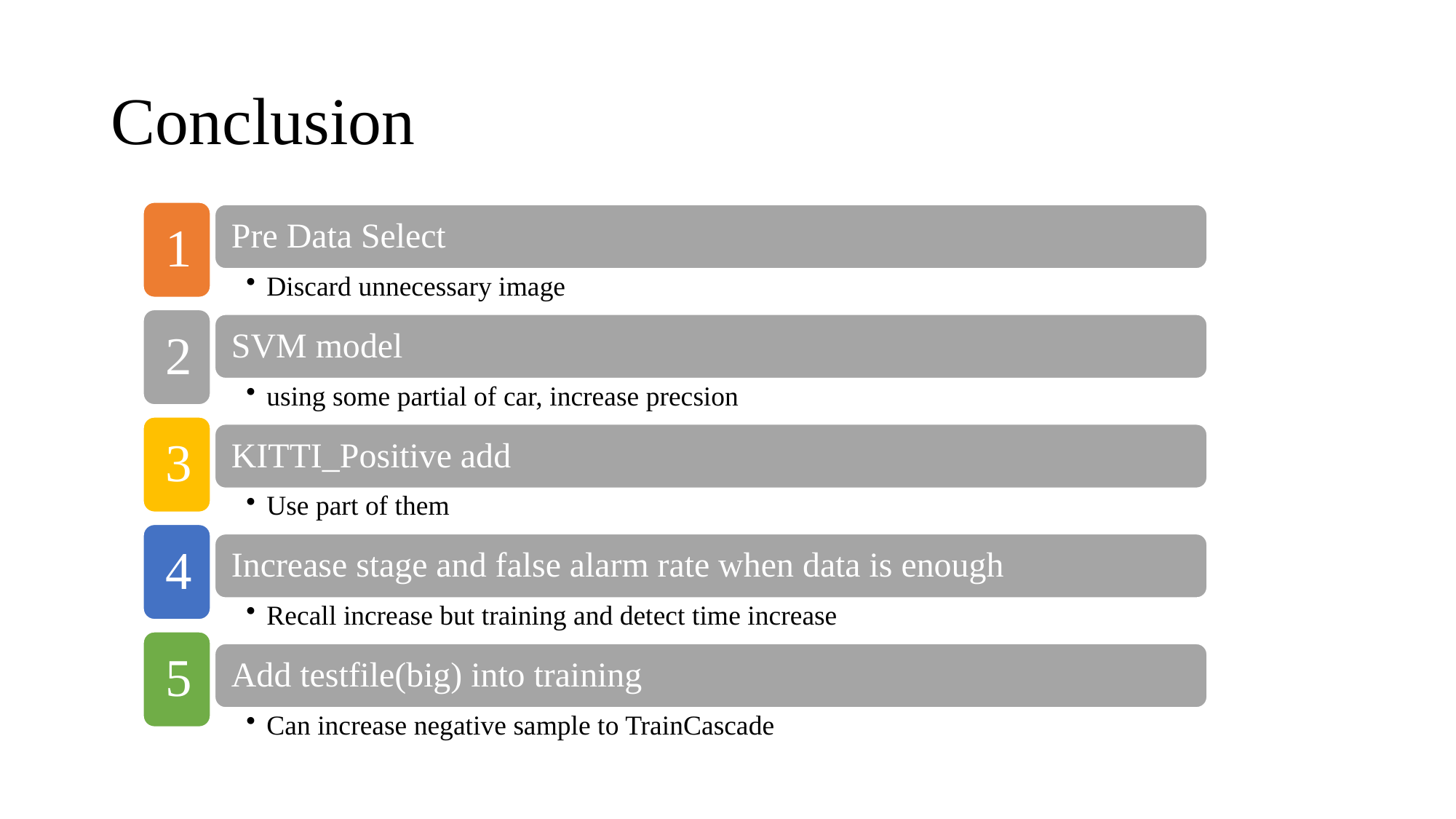

# Conclusion
1
2
3
4
5
Pre Data Select
Discard unnecessary image
SVM model
using some partial of car, increase precsion
KITTI_Positive add
Use part of them
Increase stage and false alarm rate when data is enough
Recall increase but training and detect time increase
Add testfile(big) into training
Can increase negative sample to TrainCascade